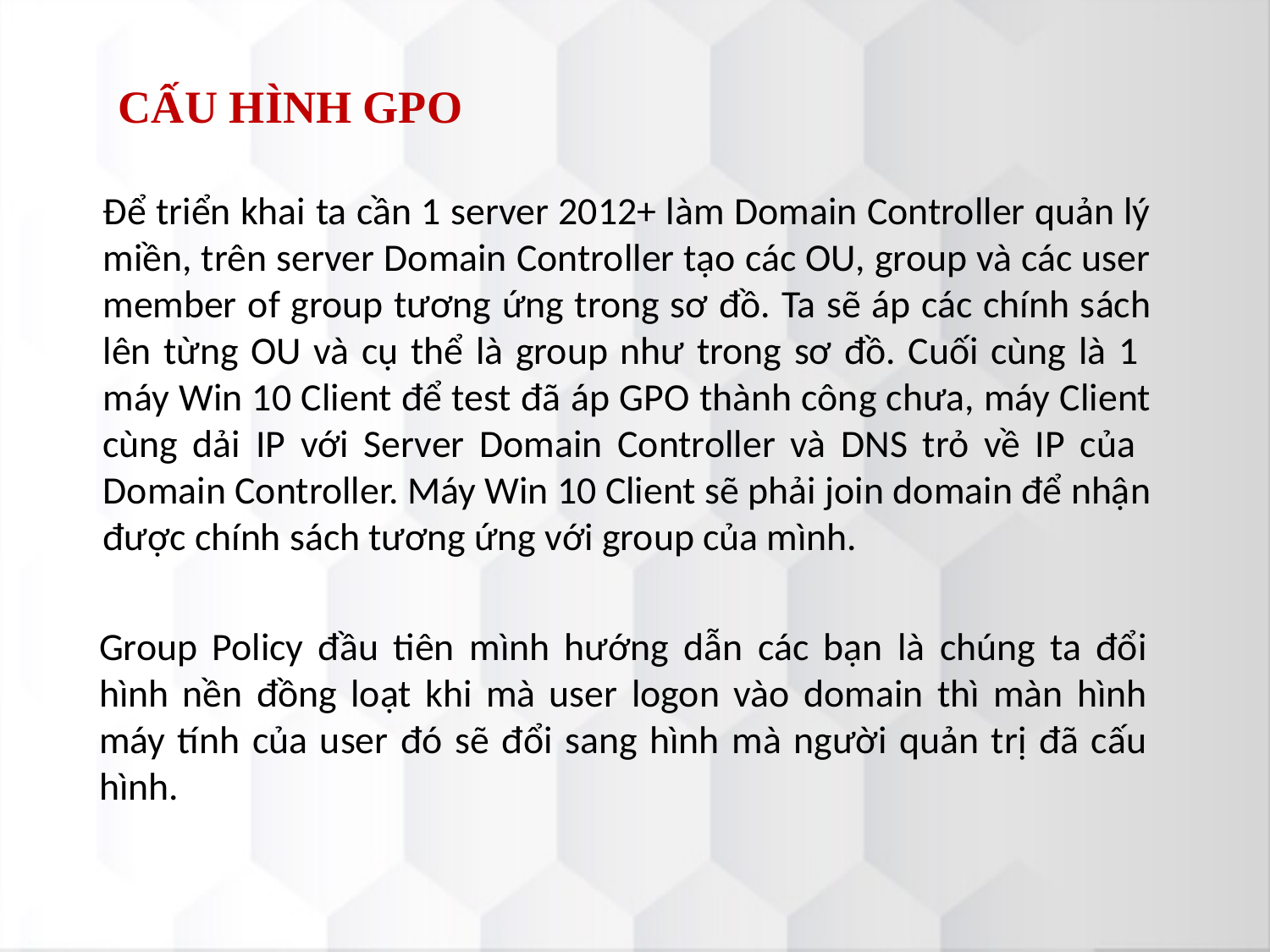

CẤU HÌNH GPO
Để triển khai ta cần 1 server 2012+ làm Domain Controller quản lý miền, trên server Domain Controller tạo các OU, group và các user member of group tương ứng trong sơ đồ. Ta sẽ áp các chính sách lên từng OU và cụ thể là group như trong sơ đồ. Cuối cùng là 1  máy Win 10 Client để test đã áp GPO thành công chưa, máy Client cùng dải IP với Server Domain Controller và DNS trỏ về IP của  Domain Controller. Máy Win 10 Client sẽ phải join domain để nhận được chính sách tương ứng với group của mình.
Group Policy đầu tiên mình hướng dẫn các bạn là chúng ta đổi hình nền đồng loạt khi mà user logon vào domain thì màn hình máy tính của user đó sẽ đổi sang hình mà người quản trị đã cấu hình.